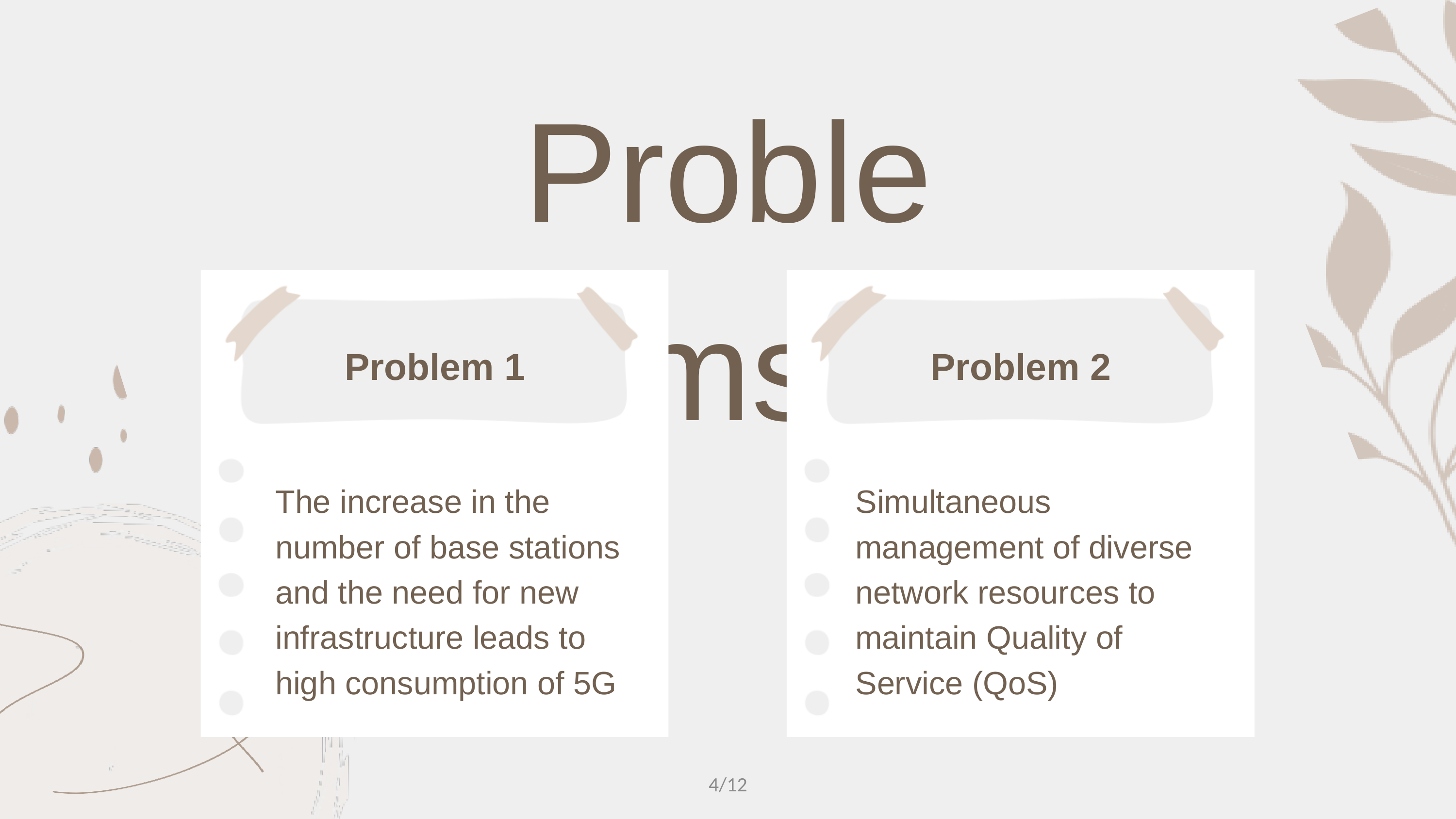

Problems

Problem 1
Problem 2
Simultaneous management of diverse network resources to maintain Quality of Service (QoS)
The increase in the number of base stations and the need for new infrastructure leads to high consumption of 5G

4/12